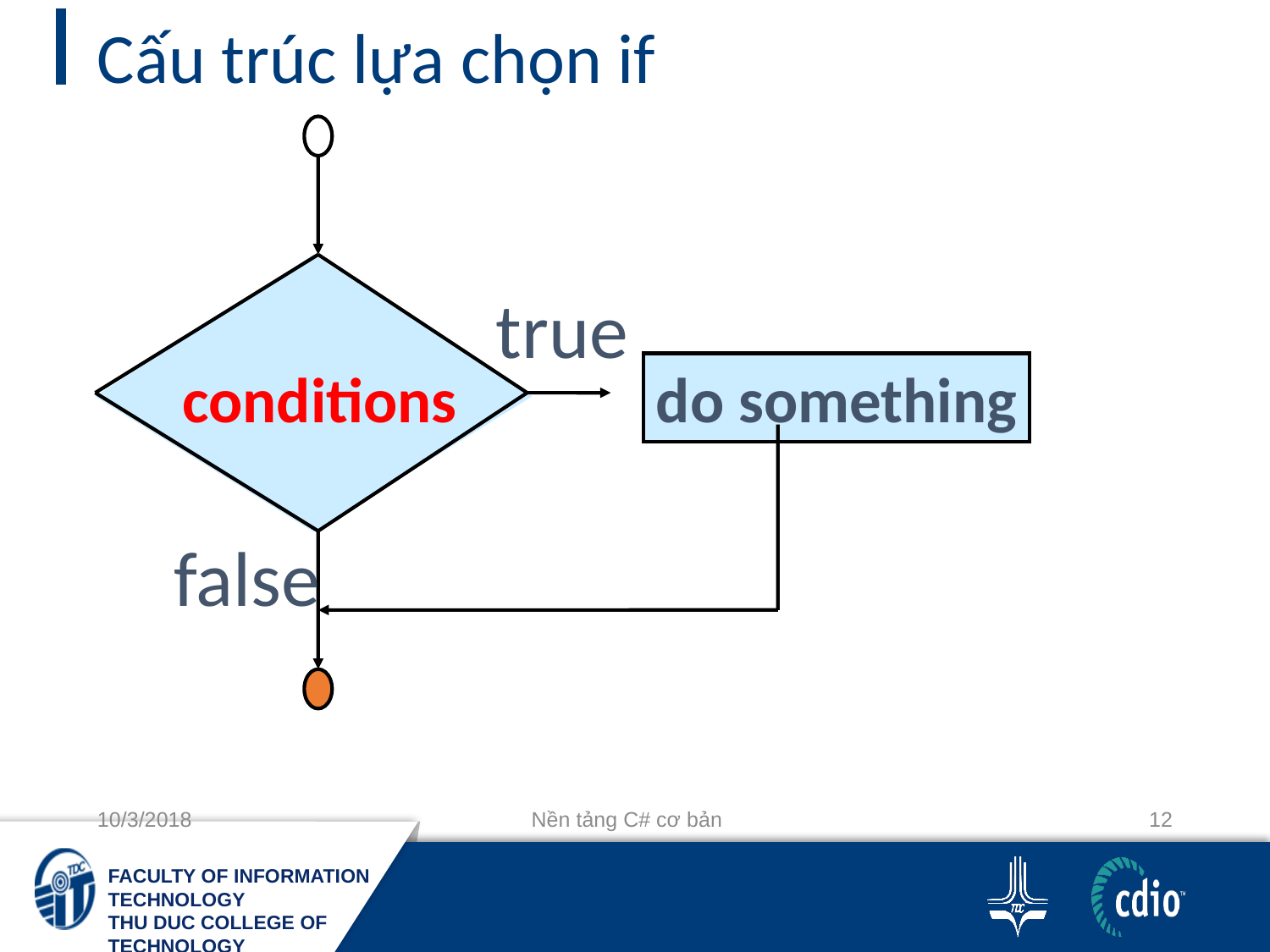

# Cấu trúc lựa chọn if

conditions
do something

true
false
10/3/2018
Nền tảng C# cơ bản
12